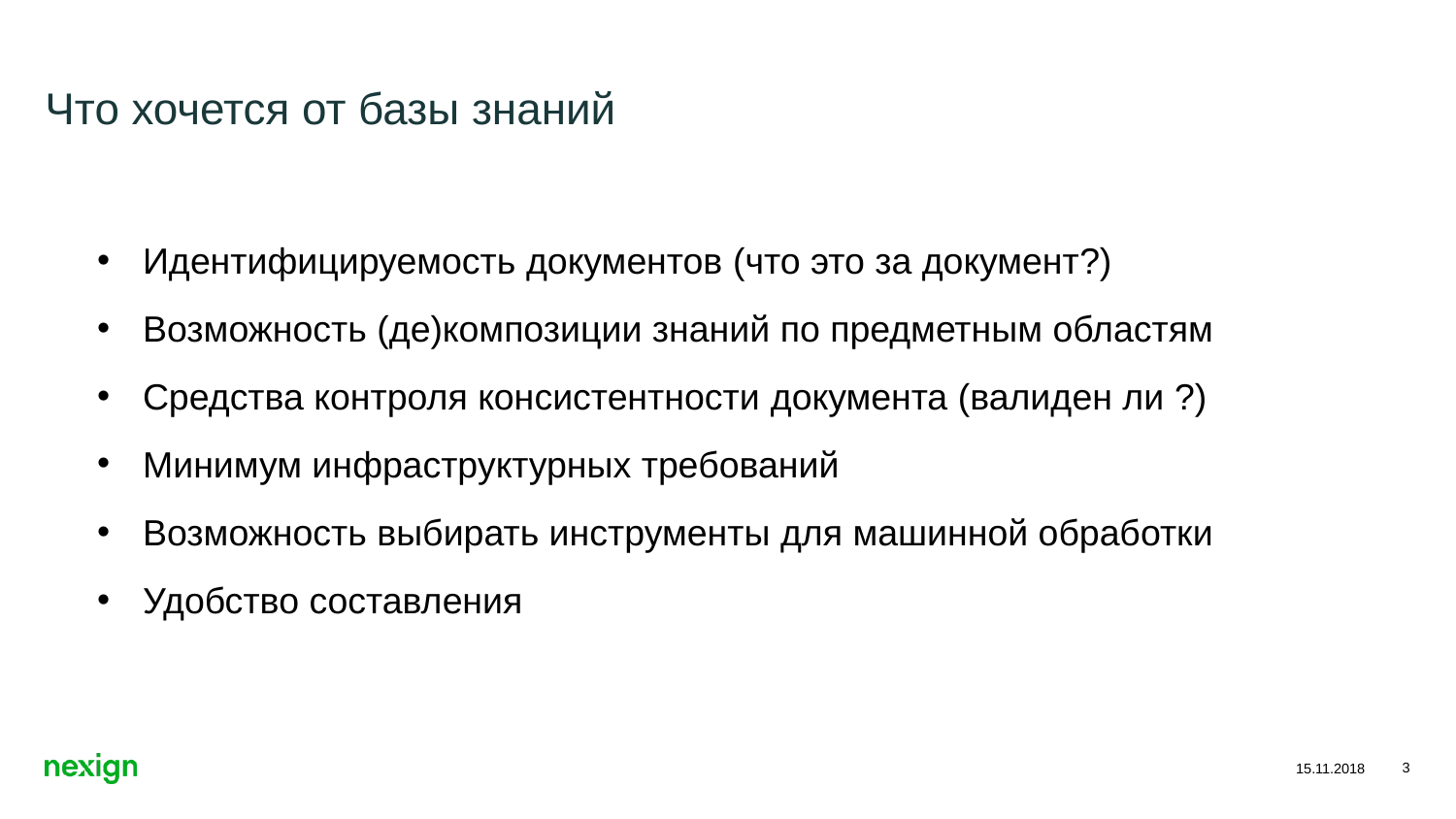

# Что хочется от базы знаний
Идентифицируемость документов (что это за документ?)
Возможность (де)композиции знаний по предметным областям
Средства контроля консистентности документа (валиден ли ?)
Минимум инфраструктурных требований
Возможность выбирать инструменты для машинной обработки
Удобство составления
3
15.11.2018